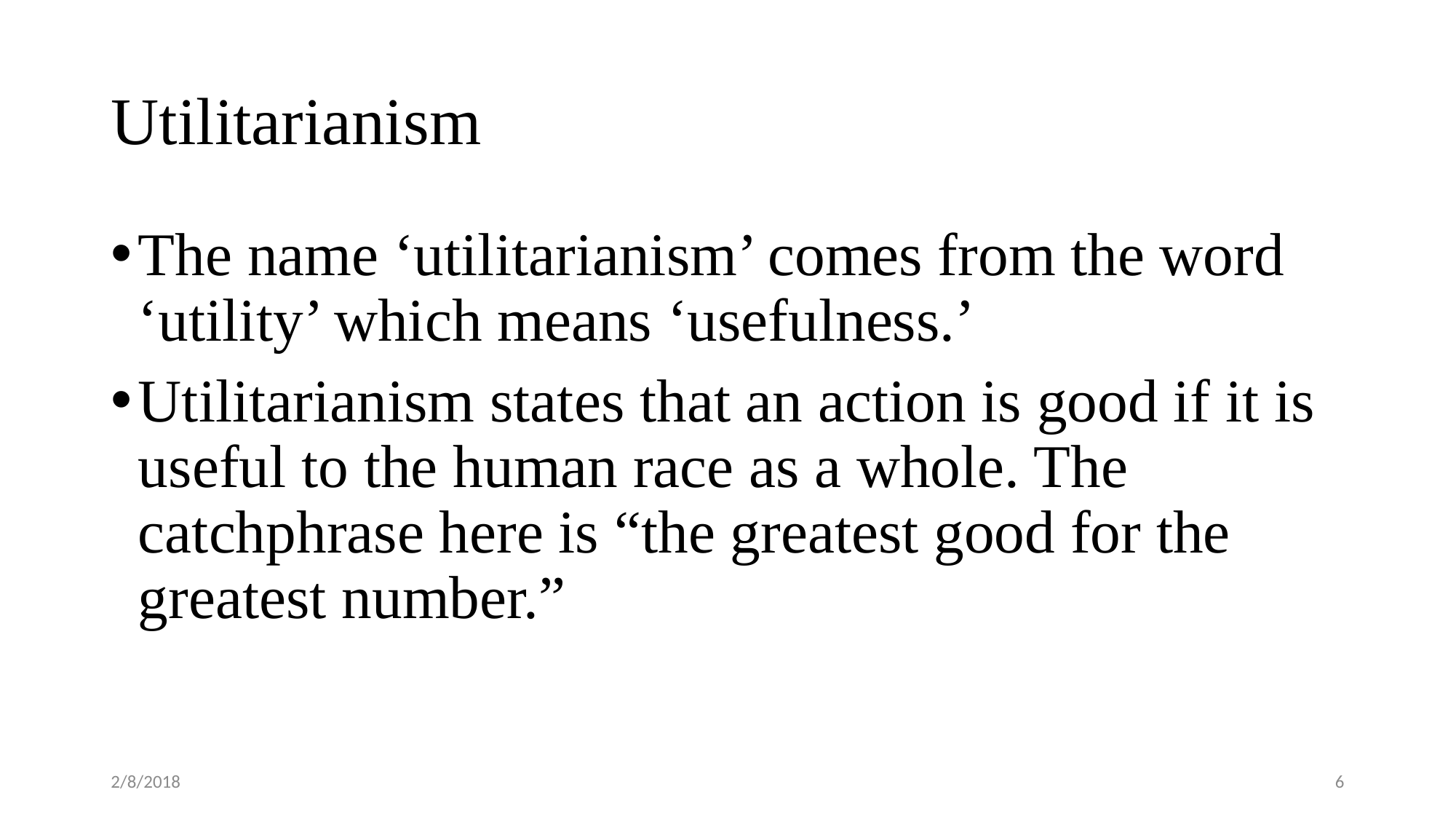

# Utilitarianism
The name ‘utilitarianism’ comes from the word ‘utility’ which means ‘usefulness.’
Utilitarianism states that an action is good if it is useful to the human race as a whole. The catchphrase here is “the greatest good for the greatest number.”
2/8/2018
6